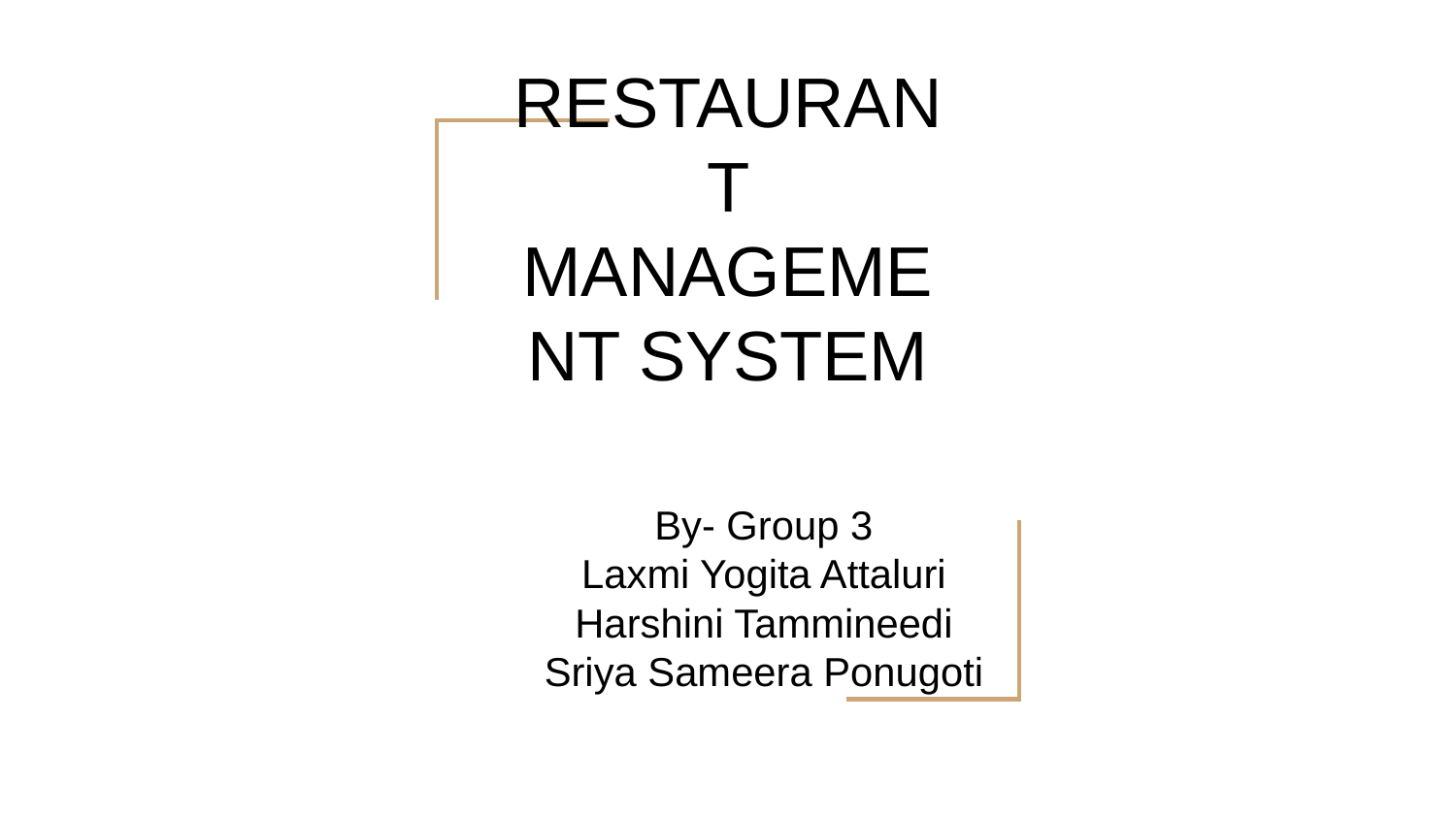

# RESTAURANT MANAGEMENT SYSTEM
By- Group 3
Laxmi Yogita Attaluri
Harshini Tammineedi
Sriya Sameera Ponugoti